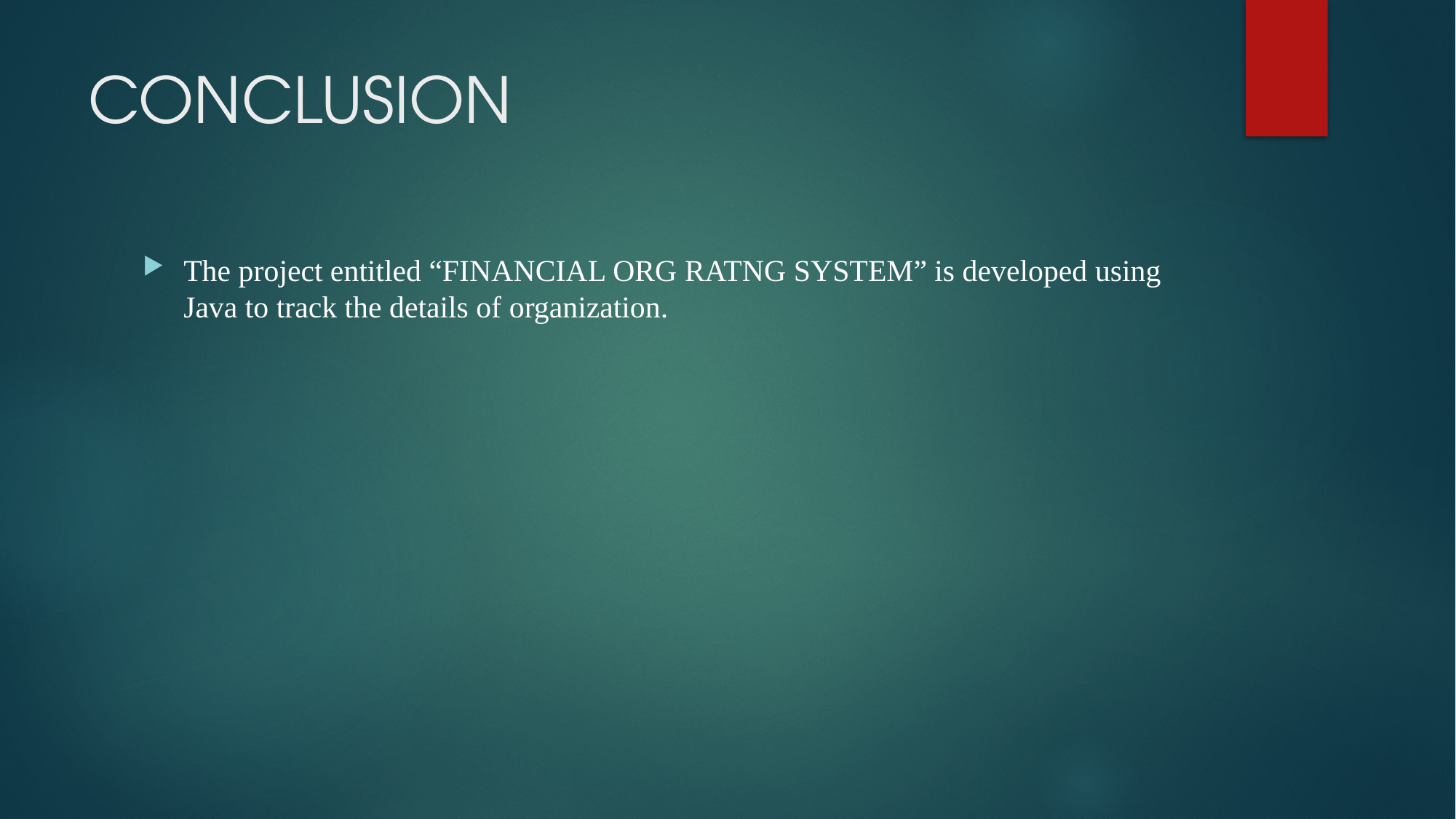

# CONCLUSION
The project entitled “FINANCIAL ORG RATNG SYSTEM” is developed using Java to track the details of organization.